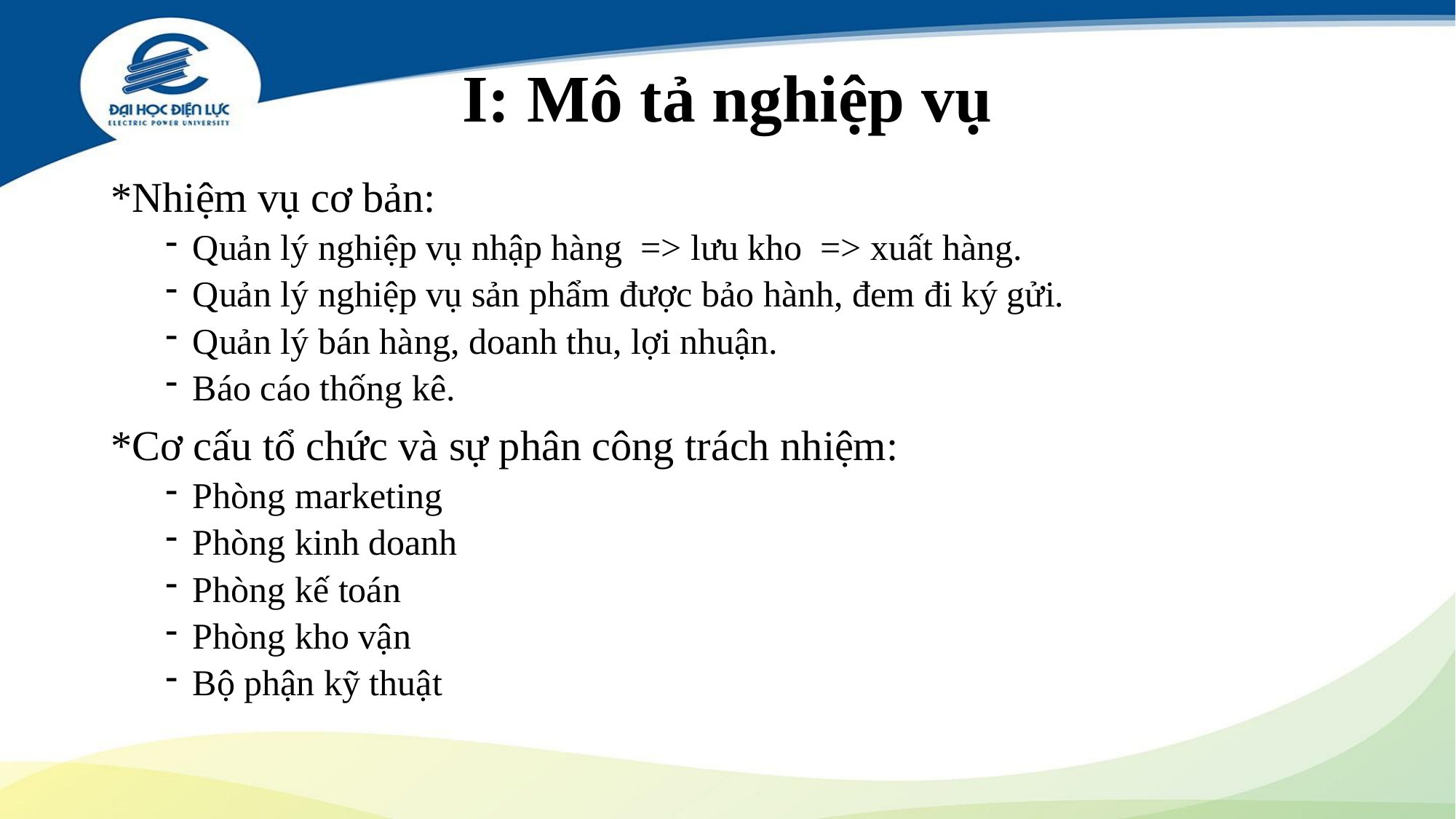

# I: Mô tả nghiệp vụ
*Nhiệm vụ cơ bản:
Quản lý nghiệp vụ nhập hàng  => lưu kho  => xuất hàng.
Quản lý nghiệp vụ sản phẩm được bảo hành, đem đi ký gửi.
Quản lý bán hàng, doanh thu, lợi nhuận.
Báo cáo thống kê.
*Cơ cấu tổ chức và sự phân công trách nhiệm:
Phòng marketing
Phòng kinh doanh
Phòng kế toán
Phòng kho vận
Bộ phận kỹ thuật